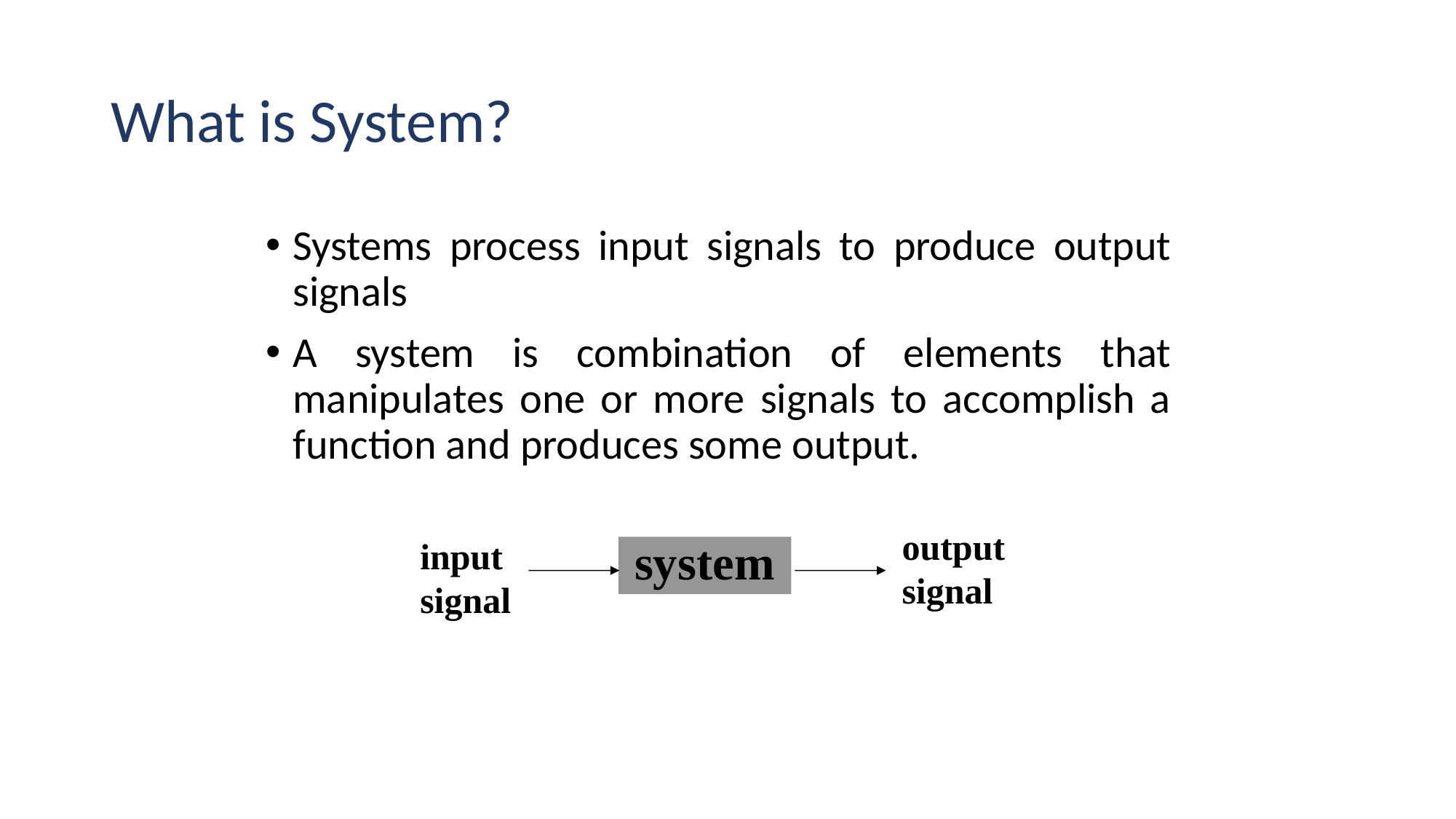

# What is System?
Systems process input signals to produce output signals
A system is combination of elements that manipulates one or more signals to accomplish a function and produces some output.
output signal
input signal
system